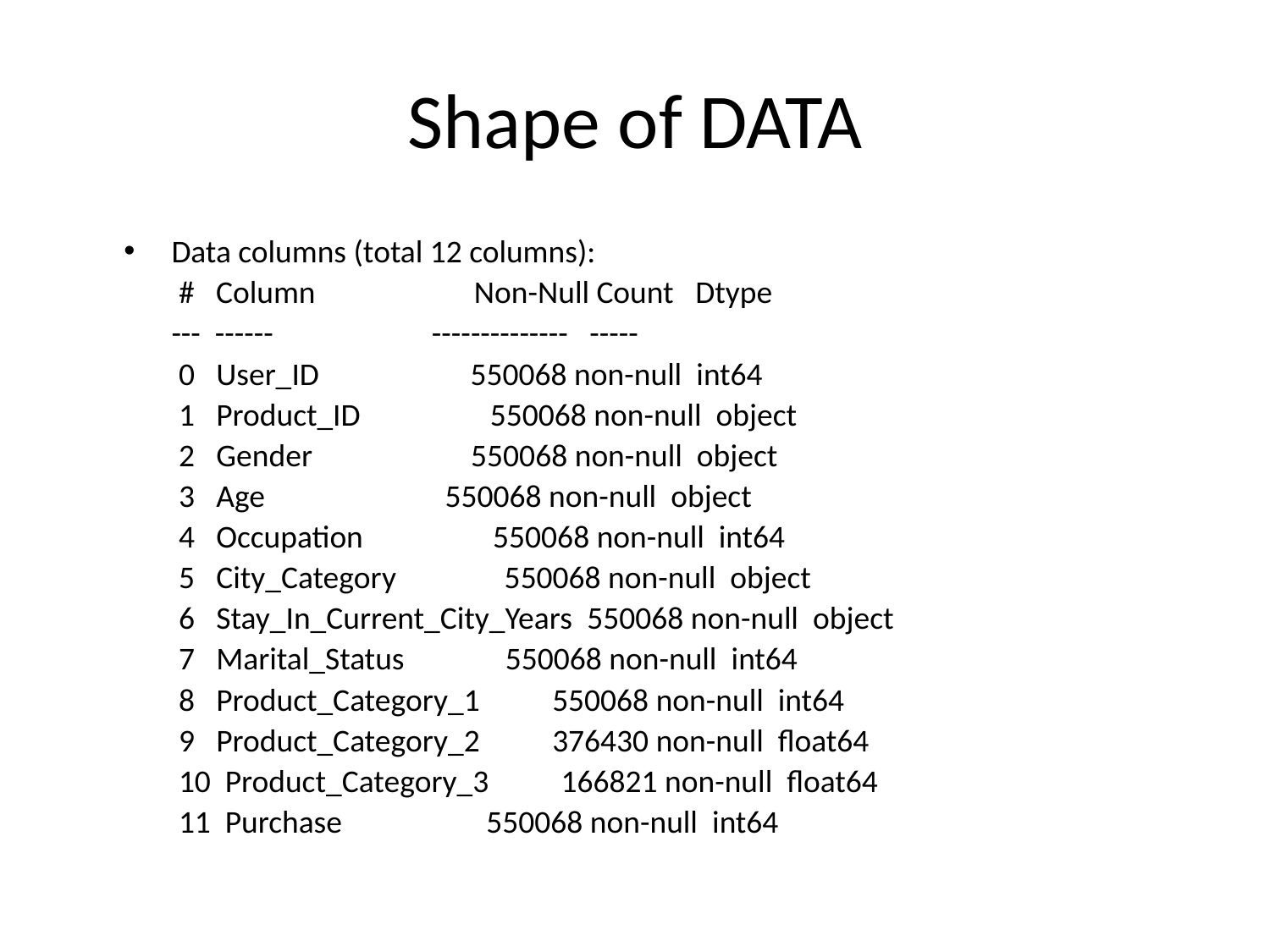

# Shape of DATA
Data columns (total 12 columns):
 #   Column                      Non-Null Count   Dtype 
---  ------                      --------------   ----- 
 0   User_ID                     550068 non-null  int64 
 1   Product_ID                  550068 non-null  object
 2   Gender                      550068 non-null  object
 3   Age                         550068 non-null  object
 4   Occupation                  550068 non-null  int64 
 5   City_Category               550068 non-null  object
 6   Stay_In_Current_City_Years  550068 non-null  object
 7   Marital_Status              550068 non-null  int64 
 8   Product_Category_1          550068 non-null  int64 
 9   Product_Category_2          376430 non-null  float64
 10  Product_Category_3          166821 non-null  float64
 11  Purchase                    550068 non-null  int64